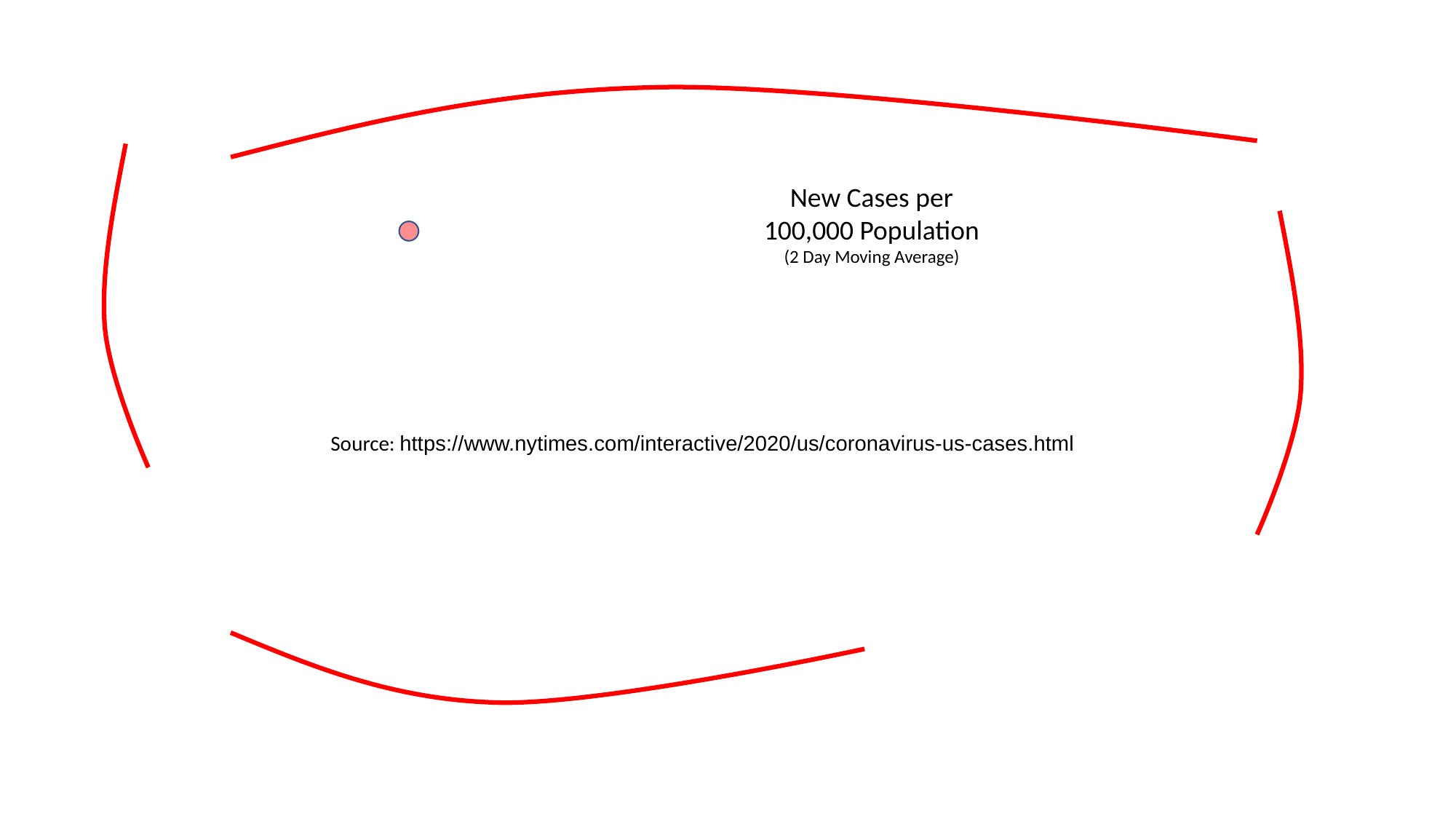

New Cases per 100,000 Population
(2 Day Moving Average)

Source: https://www.nytimes.com/interactive/2020/us/coronavirus-us-cases.html